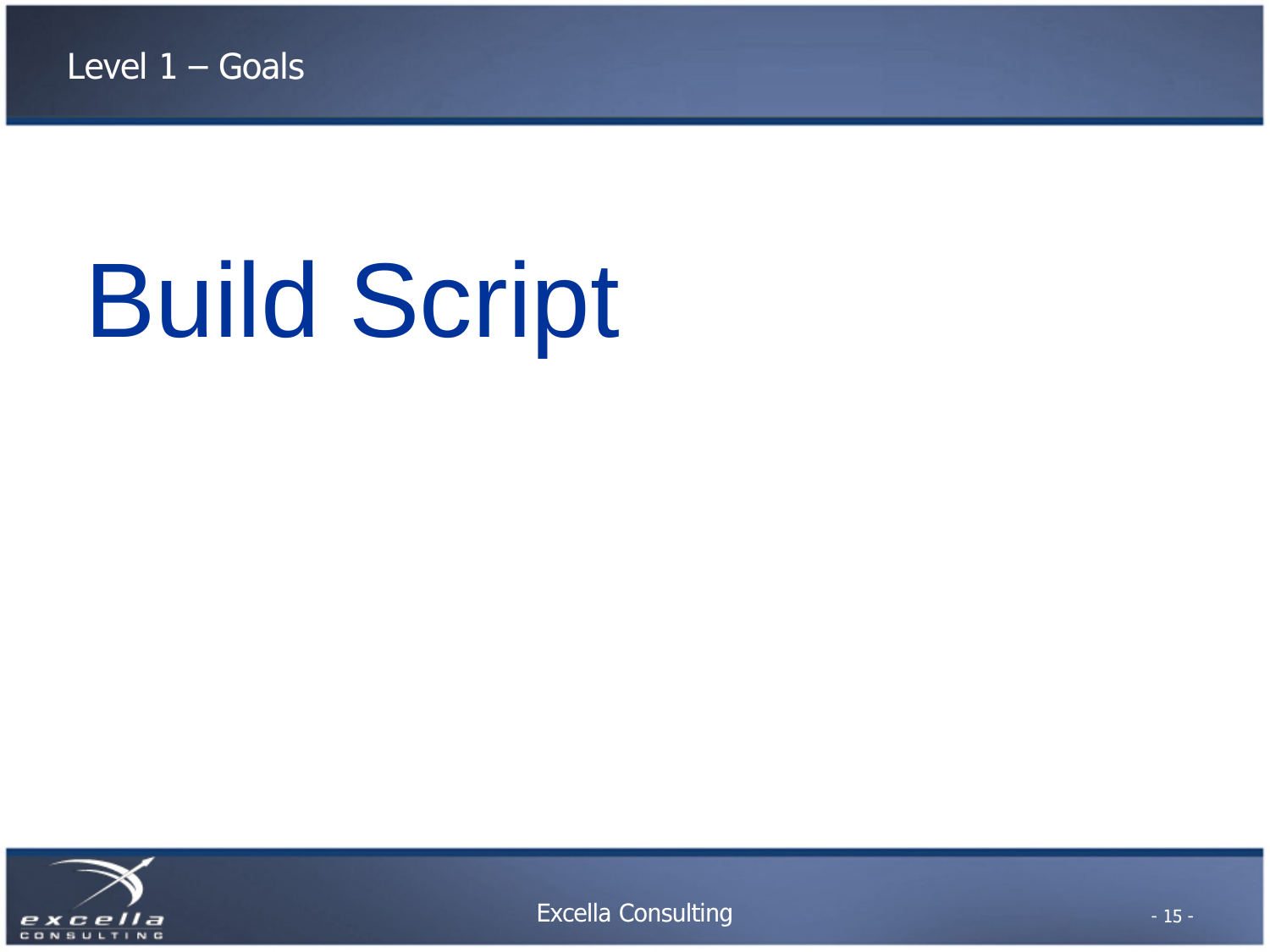

# Level 1 – Goals
Build Script
- 15 -